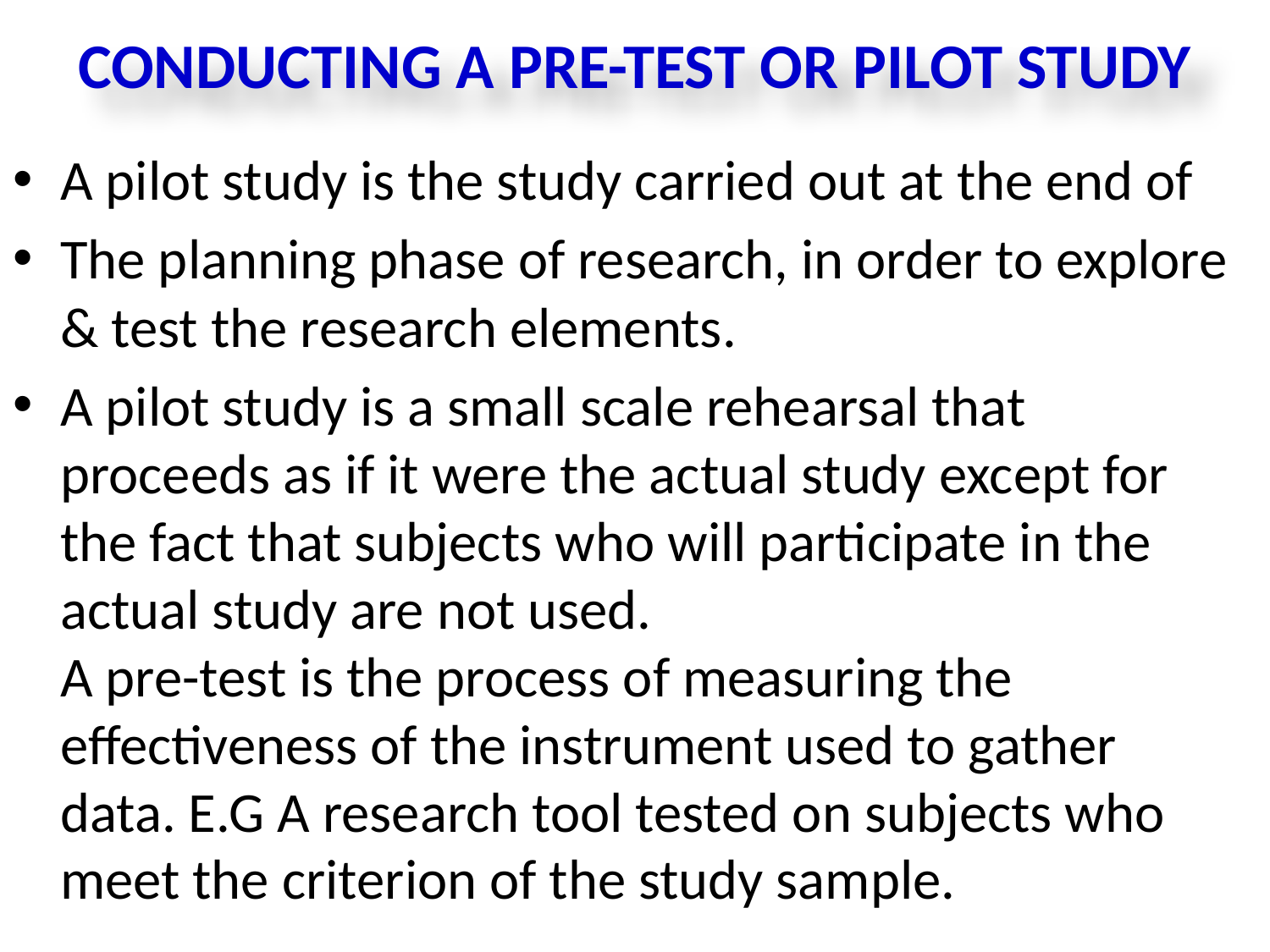

# CONDUCTING A PRE-TEST OR PILOT STUDY
A pilot study is the study carried out at the end of
The planning phase of research, in order to explore & test the research elements.
A pilot study is a small scale rehearsal that proceeds as if it were the actual study except for the fact that subjects who will participate in the actual study are not used.
A pre-test is the process of measuring the effectiveness of the instrument used to gather data. E.G A research tool tested on subjects who meet the criterion of the study sample.